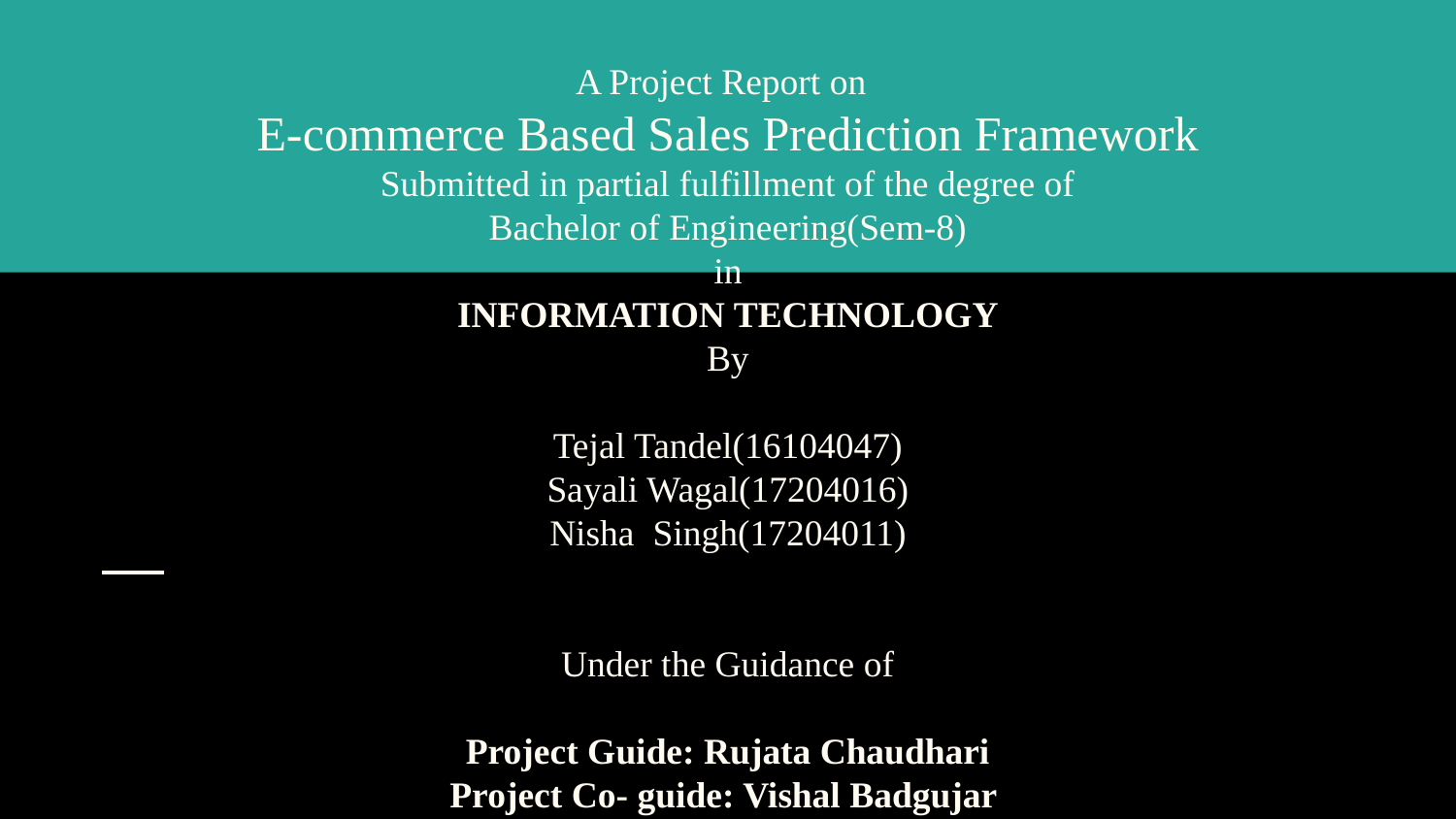

# A Project Report on
E-commerce Based Sales Prediction Framework
Submitted in partial fulfillment of the degree of
Bachelor of Engineering(Sem-8)
in
INFORMATION TECHNOLOGY
By
Tejal Tandel(16104047)
Sayali Wagal(17204016)
Nisha  Singh(17204011)

Under the Guidance of
Project Guide: Rujata Chaudhari
Project Co- guide: Vishal Badgujar